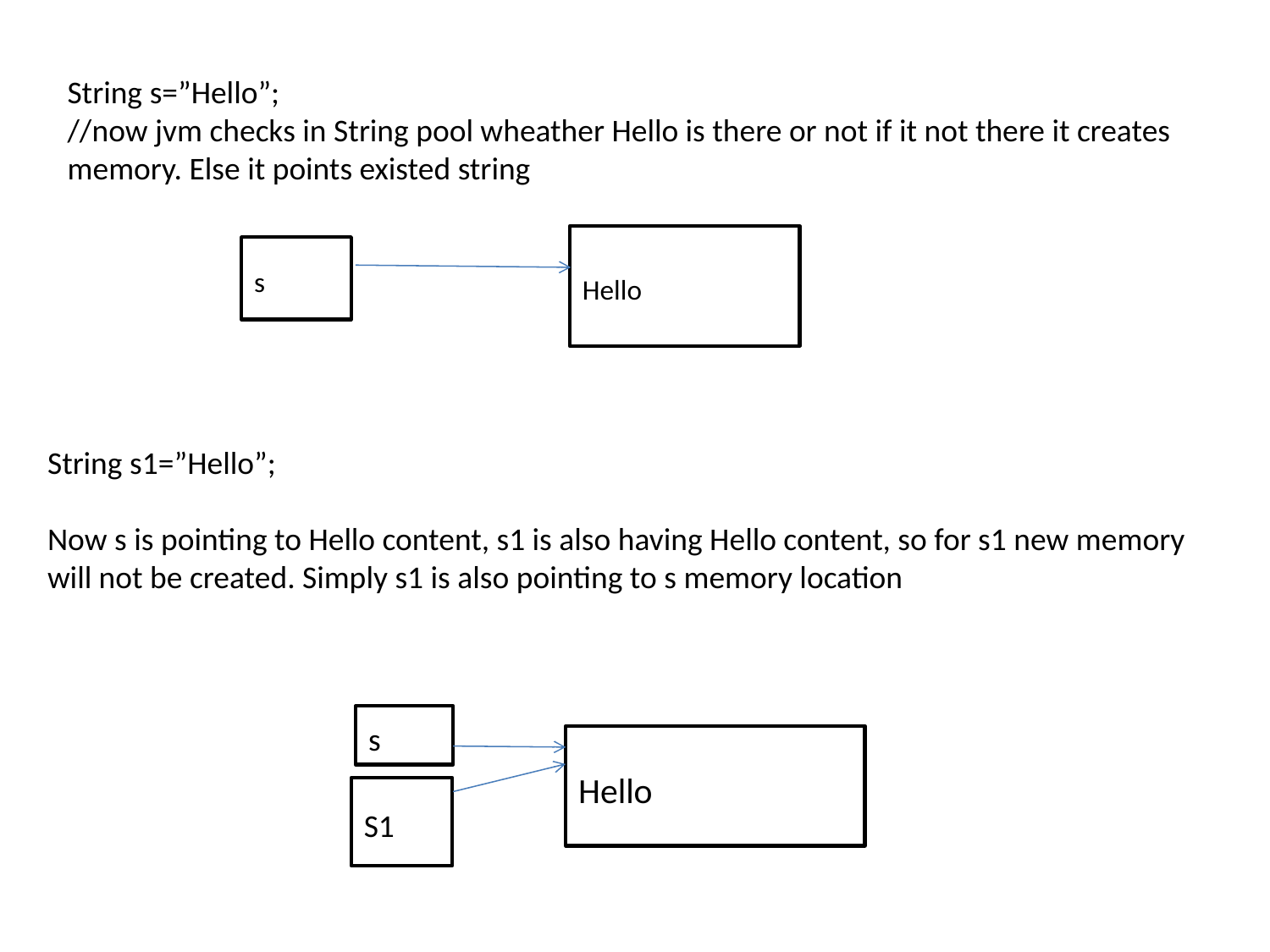

String s=”Hello”;
//now jvm checks in String pool wheather Hello is there or not if it not there it creates memory. Else it points existed string
Hello
s
String s1=”Hello”;

Now s is pointing to Hello content, s1 is also having Hello content, so for s1 new memory will not be created. Simply s1 is also pointing to s memory location

s
Hello
S1